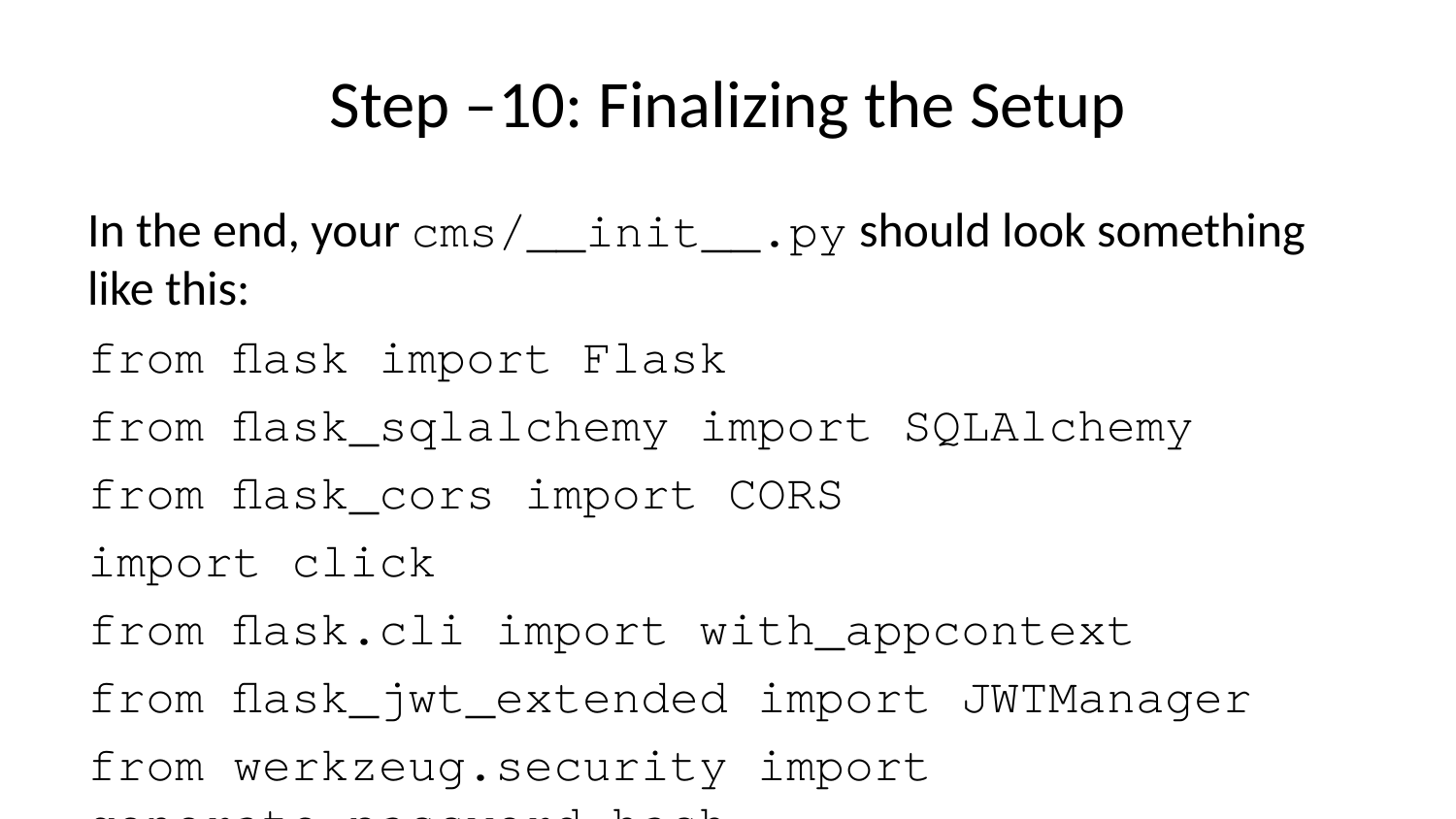

# Step –10: Finalizing the Setup
In the end, your cms/__init__.py should look something like this:
from flask import Flask
from flask_sqlalchemy import SQLAlchemy
from flask_cors import CORS
import click
from flask.cli import with_appcontext
from flask_jwt_extended import JWTManager
from werkzeug.security import generate_password_hash

db = SQLAlchemy()

def create_app():
    app = Flask(__name__)
    app.config['SQLALCHEMY_DATABASE_URI'] = 'sqlite:///flaskdatabase.db'
    app.config['SQLALCHEMY_TRACK_MODIFICATIONS'] = False
    CORS(app)
    db.init_app(app)
    app.config['JWT_SECRET_KEY']='YOUR_SECRET_KEY'
    jwt=JWTManager(app)

    from cms.Blog.blog_routes import blogs
    app.register_blueprint(blogs)

    from cms.User.user_model import User

    from cms.Login.login_route import login
    app.register_blueprint(login)

    from cms.Tag.tag_model import Tag

    @click.command(name='create_admin')
    @with_appcontext
    def create_admin():
        admin=User(email="ANY_EMAIL",password="ANY_PASSWORD")
        admin.password = generate_password_hash(admin.password,'sha256',salt_length=12)
        db.session.add(admin)
        db.session.commit()

    app.cli.add_command(create_admin)

    return app
Once you’re done with everything, you simply need to run the below command to make the database working. So paste it on your terminal:
python
from cms import db,create_app
db.create_all(app=create_app())
This will create a file flaskdatabase.db, which contains all the tables. Now to run the API server, use the command:
set FLASK_APP=cms/__init__.py
set FLASK_DEBUG=1
set FLASK_ENV=development
flask create_admin
flask run
And Bingo!!! You’re ready to make the API calls to create blog posts. You can clone ready-made code from this repository.